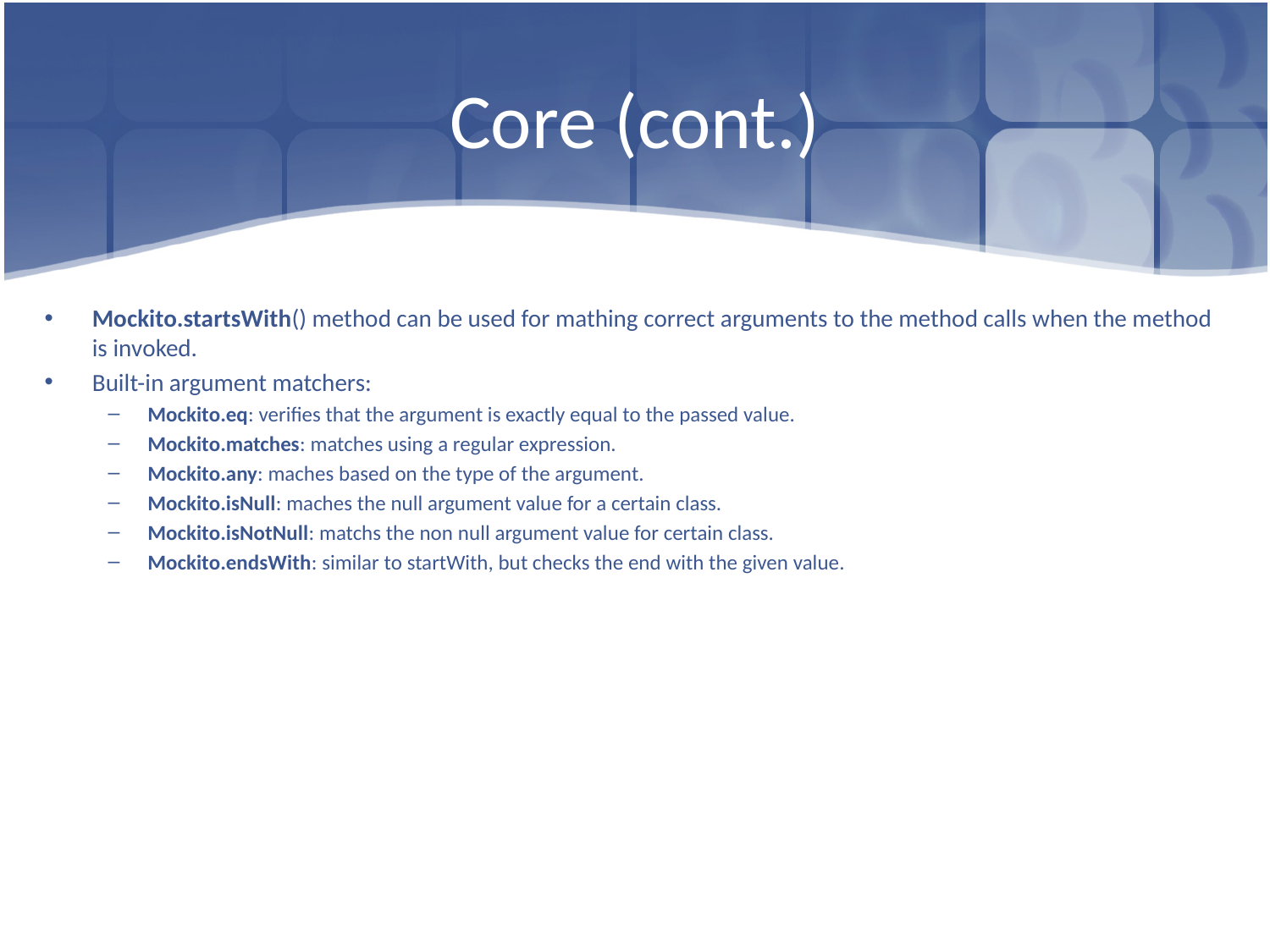

# Core (cont.)
Mockito.startsWith() method can be used for mathing correct arguments to the method calls when the method is invoked.
Built-in argument matchers:
Mockito.eq: verifies that the argument is exactly equal to the passed value.
Mockito.matches: matches using a regular expression.
Mockito.any: maches based on the type of the argument.
Mockito.isNull: maches the null argument value for a certain class.
Mockito.isNotNull: matchs the non null argument value for certain class.
Mockito.endsWith: similar to startWith, but checks the end with the given value.